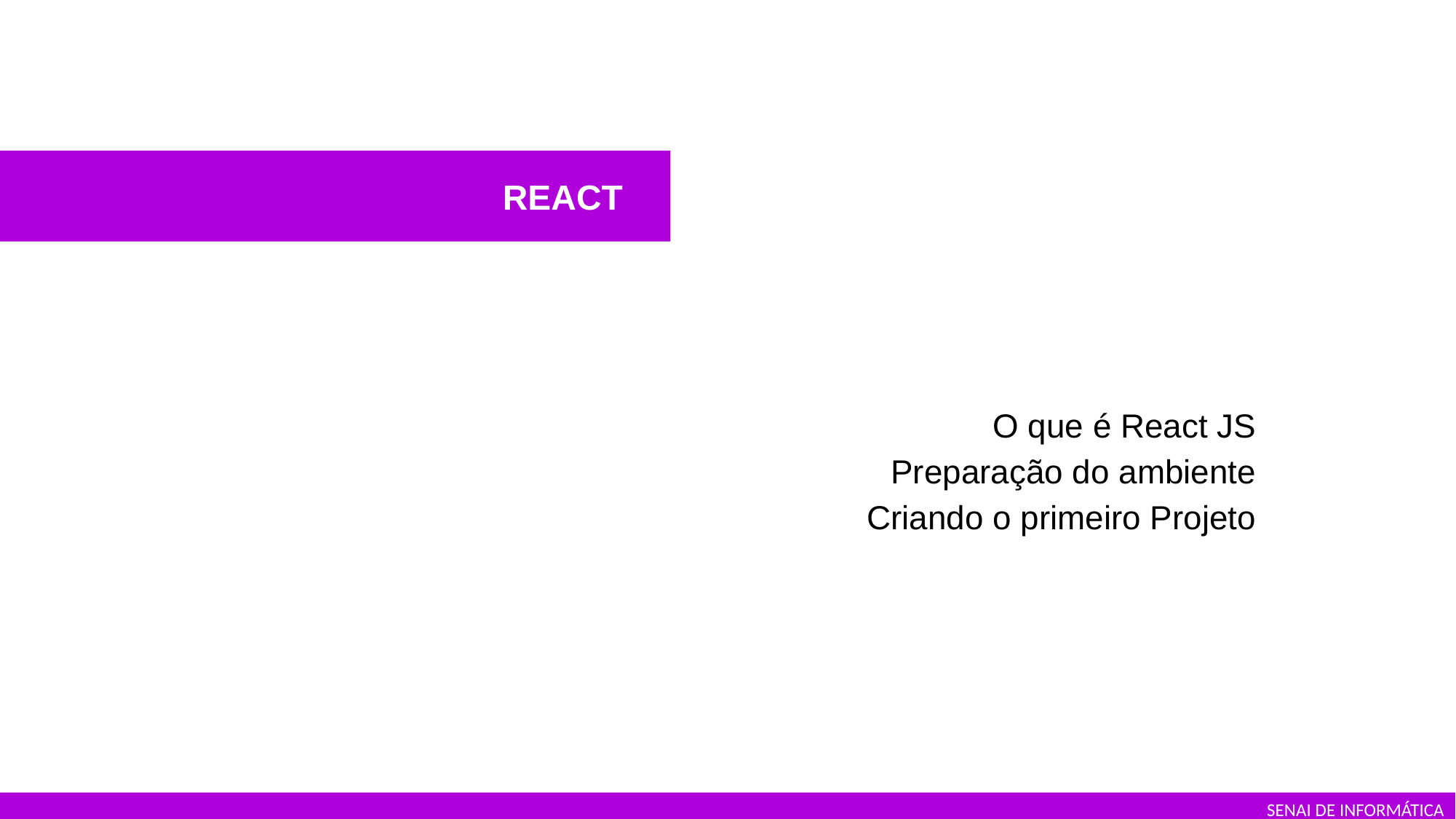

REACT
O que é React JS
Preparação do ambiente
Criando o primeiro Projeto